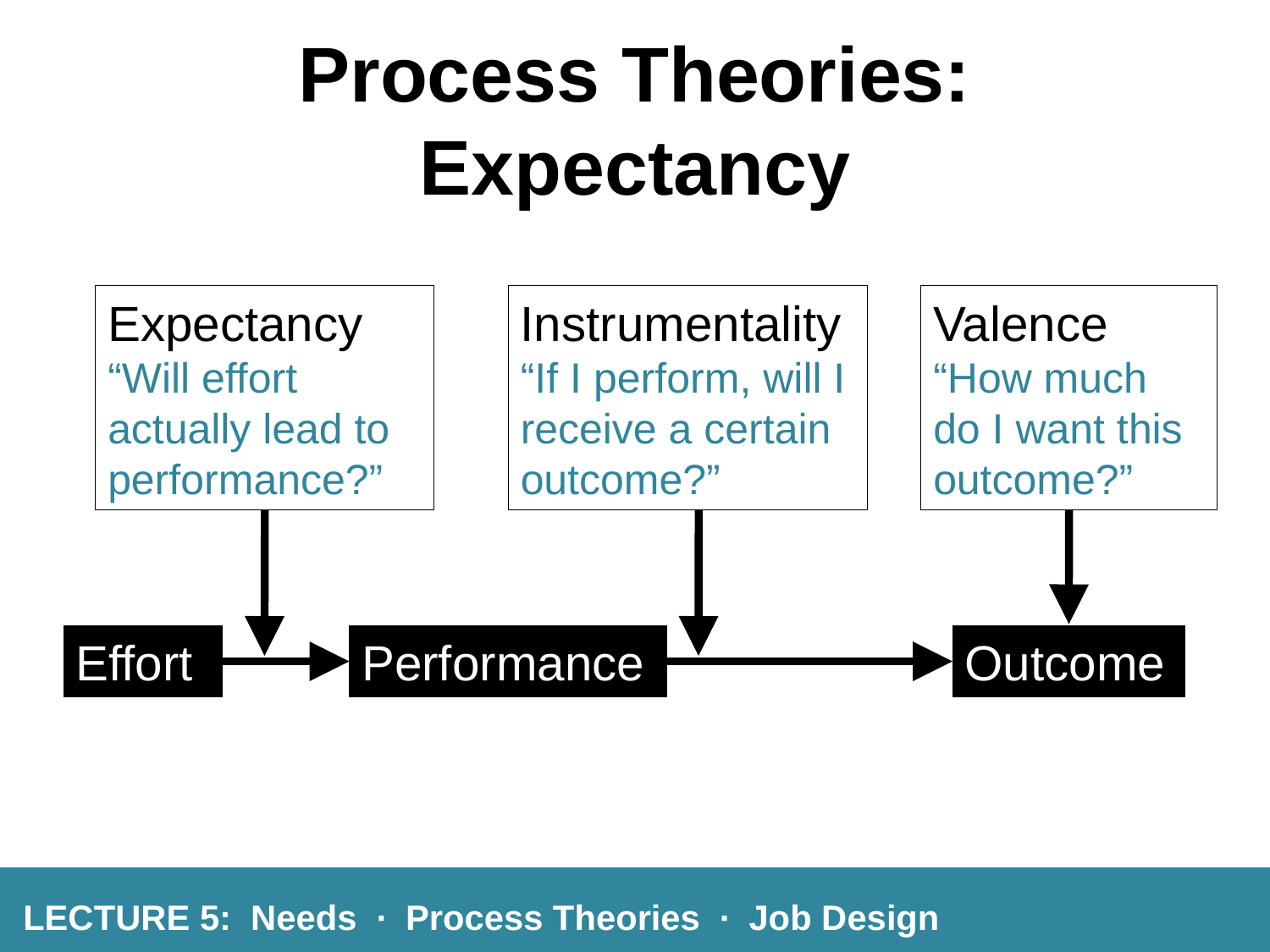

# Process Theories: Expectancy
Expectancy
“Will effort actually lead to performance?”
Instrumentality
“If I perform, will I receive a certain outcome?”
Valence
“How much do I want this outcome?”
Effort
Performance
Outcome
LECTURE 5:  Needs  ∙  Process Theories  ∙  Job Design